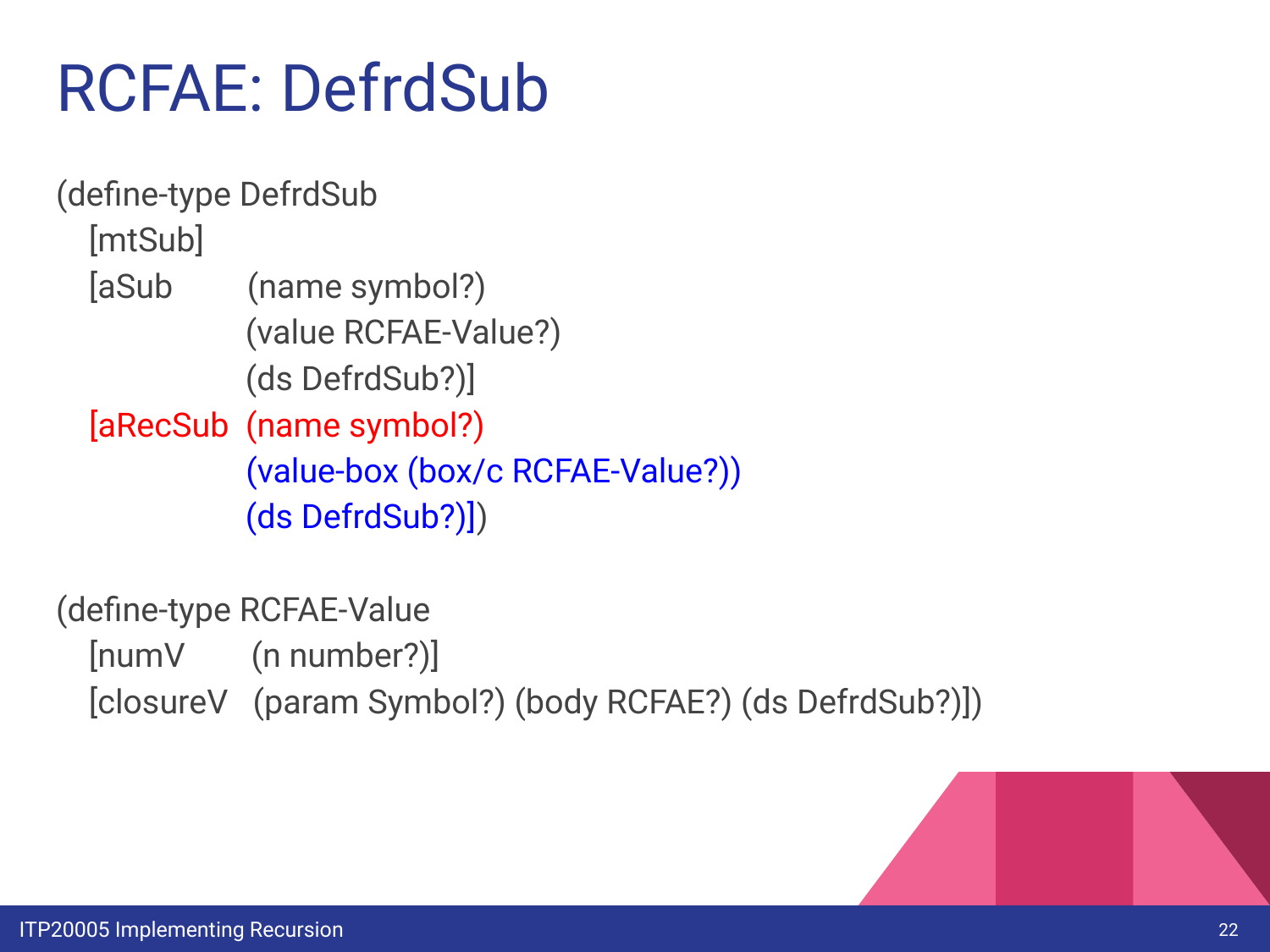

# RCFAE: DefrdSub
(define-type DefrdSub
    [mtSub]
    [aSub         (name symbol?)
                       (value RCFAE-Value?)
                       (ds DefrdSub?)]
    [aRecSub  (name symbol?)
                       (value-box (box/c RCFAE-Value?))
                       (ds DefrdSub?)])
(define-type RCFAE-Value
    [numV        (n number?)]
    [closureV   (param Symbol?) (body RCFAE?) (ds DefrdSub?)])
22